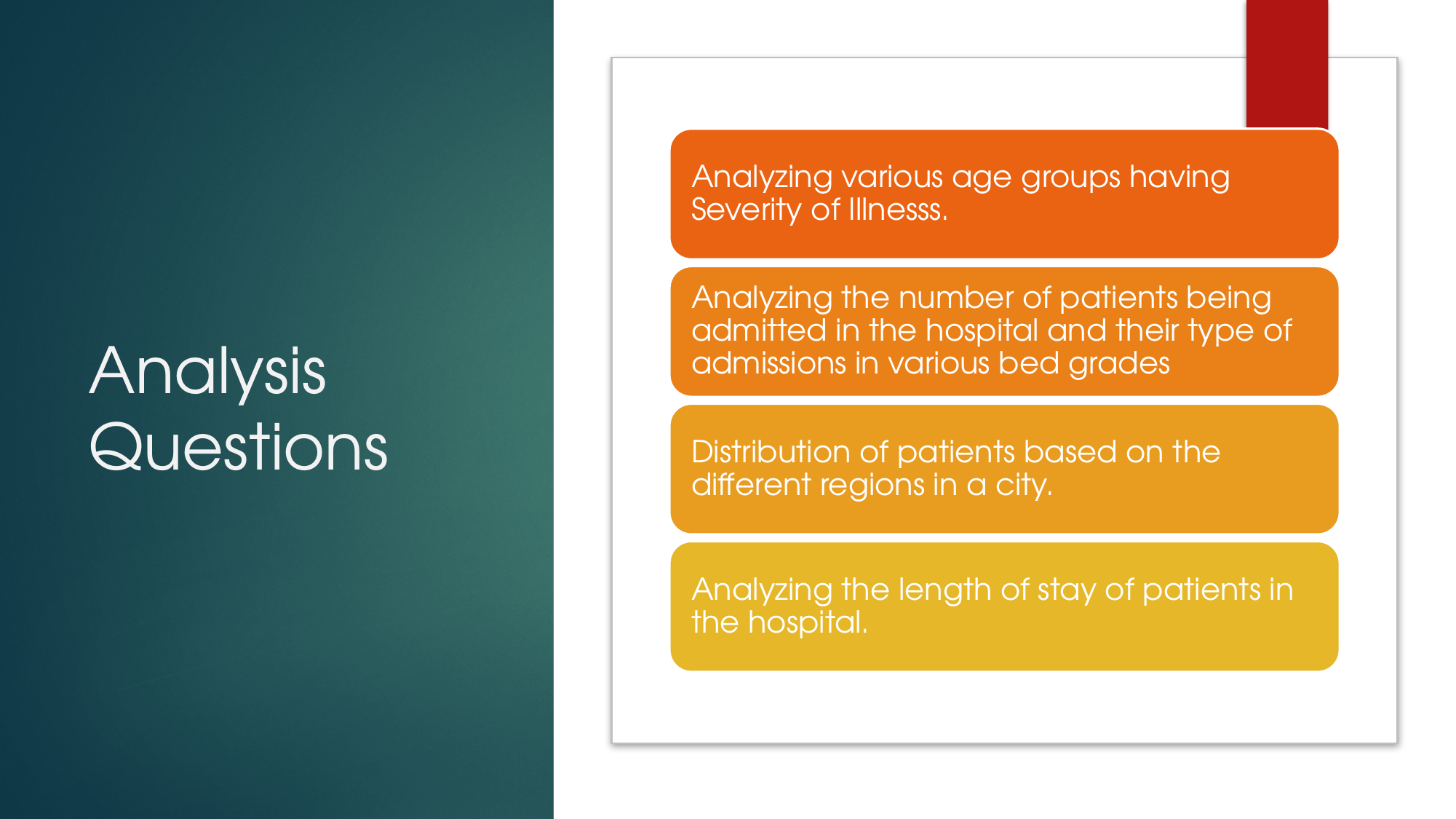

Analyzing various age groups having Severity of Illnesss.
Analyzing the number of patients being admitted in the hospital and their type of admissions in various bed grades
Distribution of patients based on the different regions in a city.
Analyzing the length of stay of patients in the hospital.
# Analysis Questions